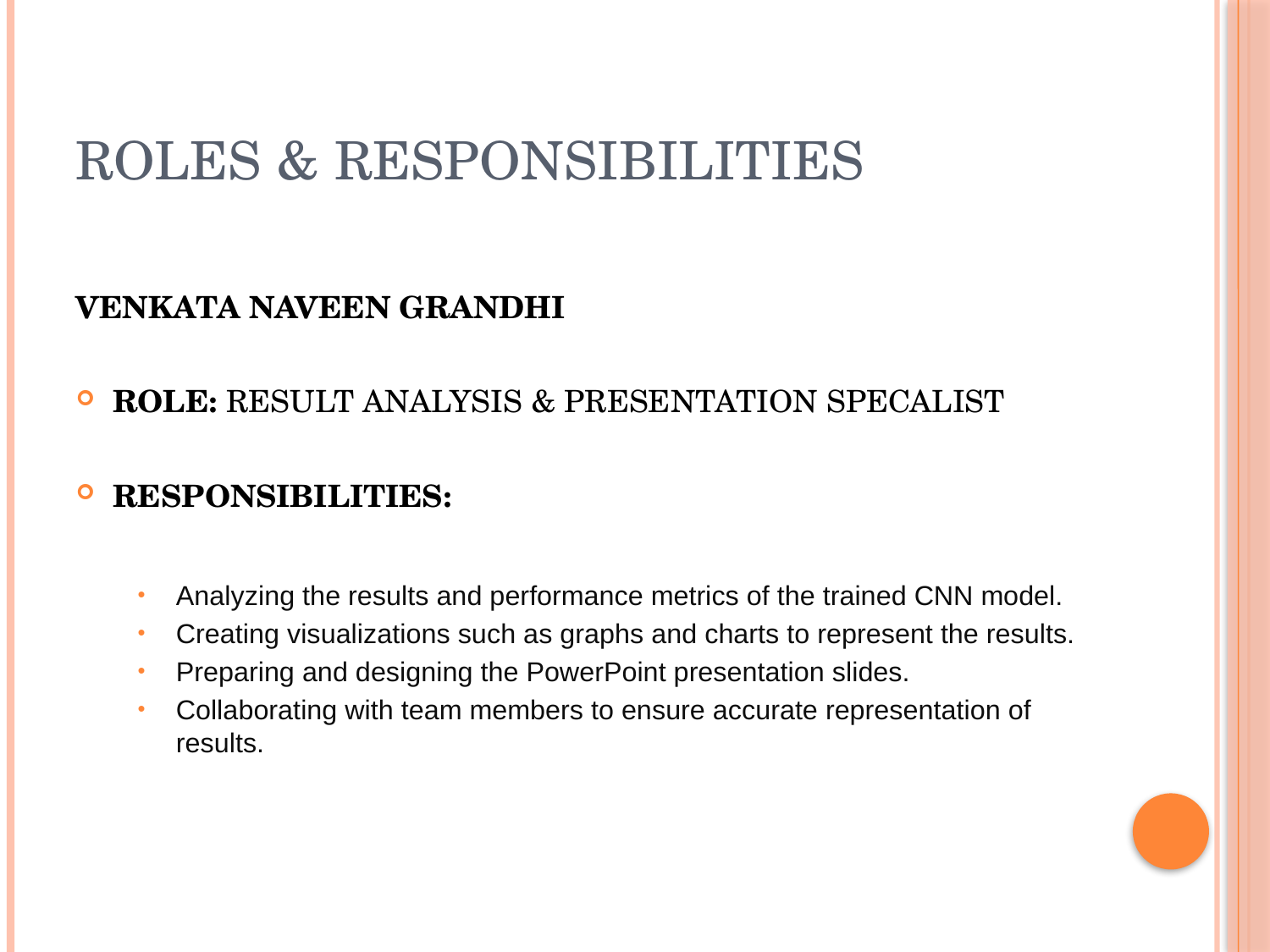

# ROLES & RESPONSIBILITIES

VENKATA NAVEEN GRANDHI

ROLE: RESULT ANALYSIS & PRESENTATION SPECALIST

RESPONSIBILITIES:

Analyzing the results and performance metrics of the trained CNN model.
Creating visualizations such as graphs and charts to represent the results.
Preparing and designing the PowerPoint presentation slides.
Collaborating with team members to ensure accurate representation of results.